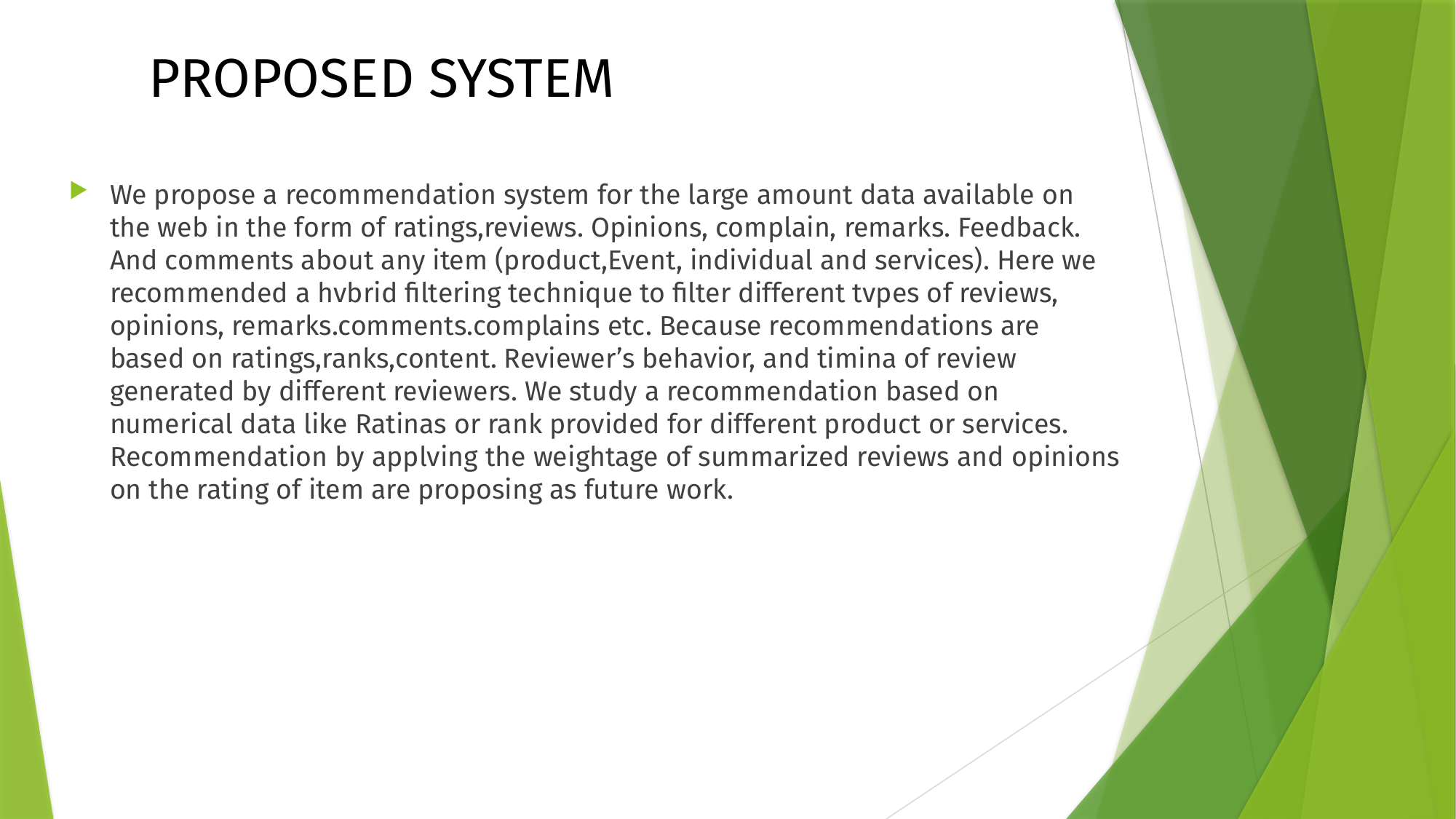

# PROPOSED SYSTEM
We propose a recommendation system for the large amount data available on the web in the form of ratings,reviews. Opinions, complain, remarks. Feedback. And comments about any item (product,Event, individual and services). Here we recommended a hvbrid filtering technique to filter different tvpes of reviews, opinions, remarks.comments.complains etc. Because recommendations are based on ratings,ranks,content. Reviewer’s behavior, and timina of review generated by different reviewers. We study a recommendation based on numerical data like Ratinas or rank provided for different product or services. Recommendation by applving the weightage of summarized reviews and opinions on the rating of item are proposing as future work.